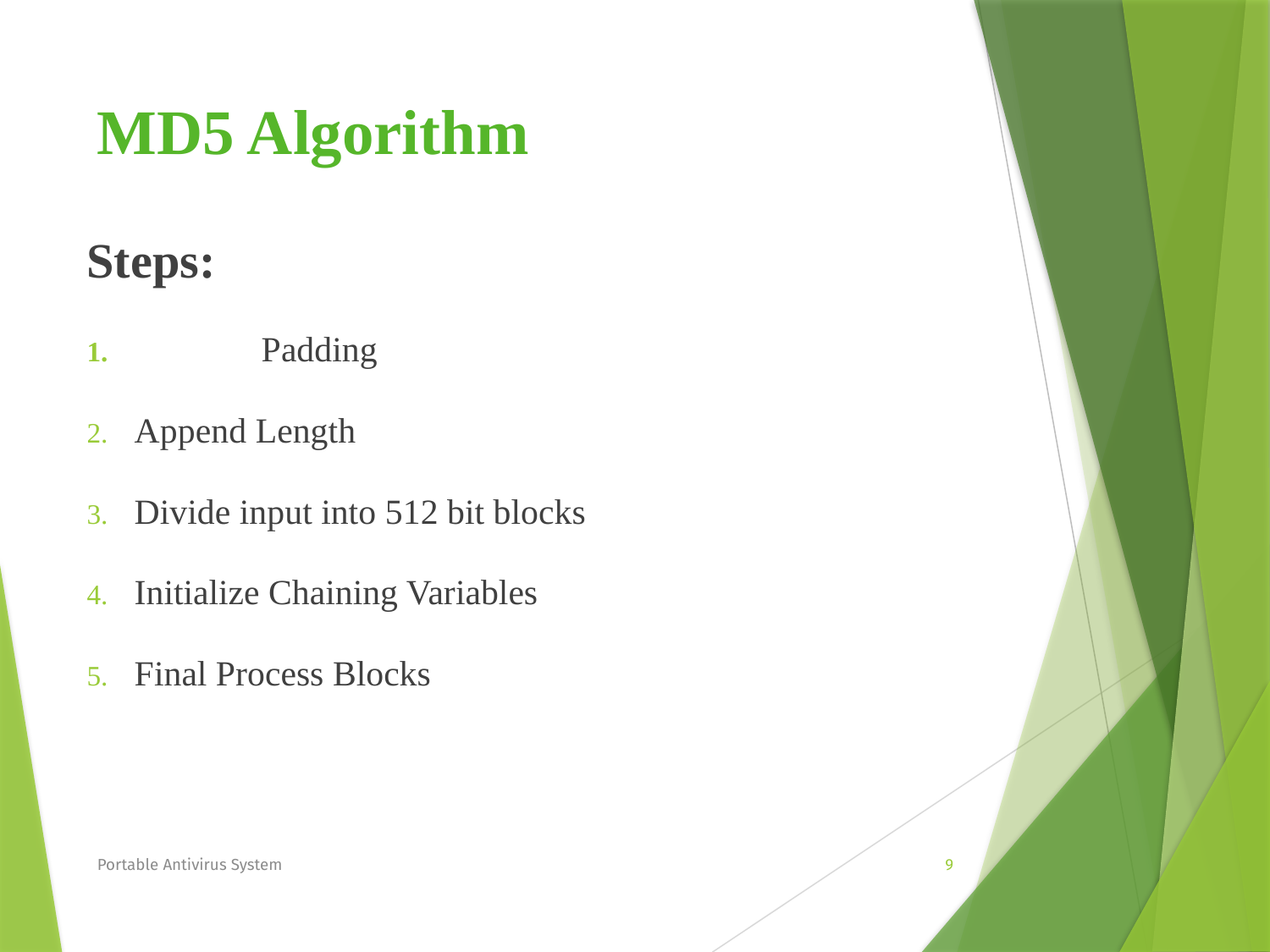

# MD5 Algorithm
Steps:
	Padding
Append Length
Divide input into 512 bit blocks
Initialize Chaining Variables
Final Process Blocks
Portable Antivirus System
9